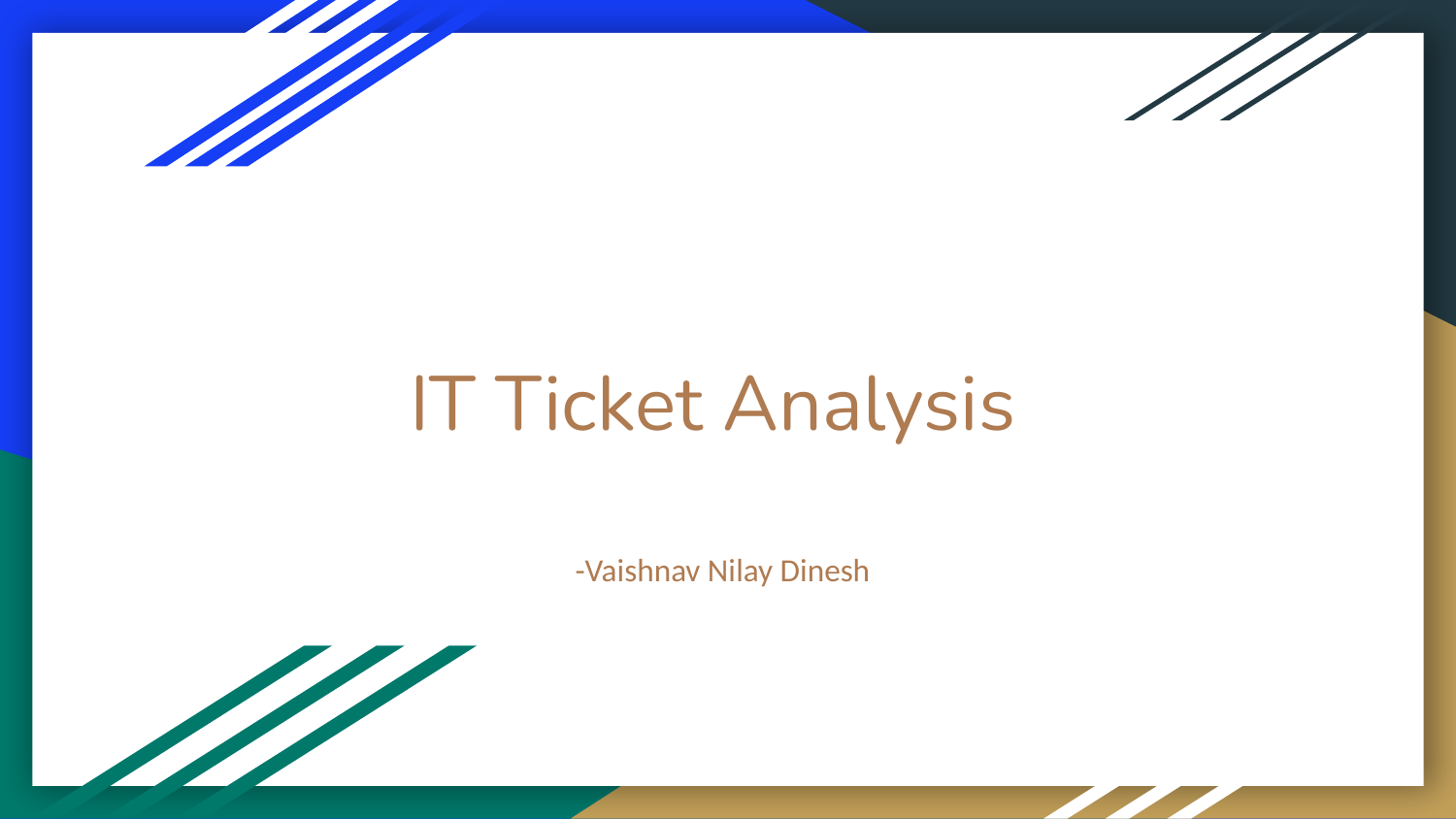

# IT Ticket Analysis
-Vaishnav Nilay Dinesh